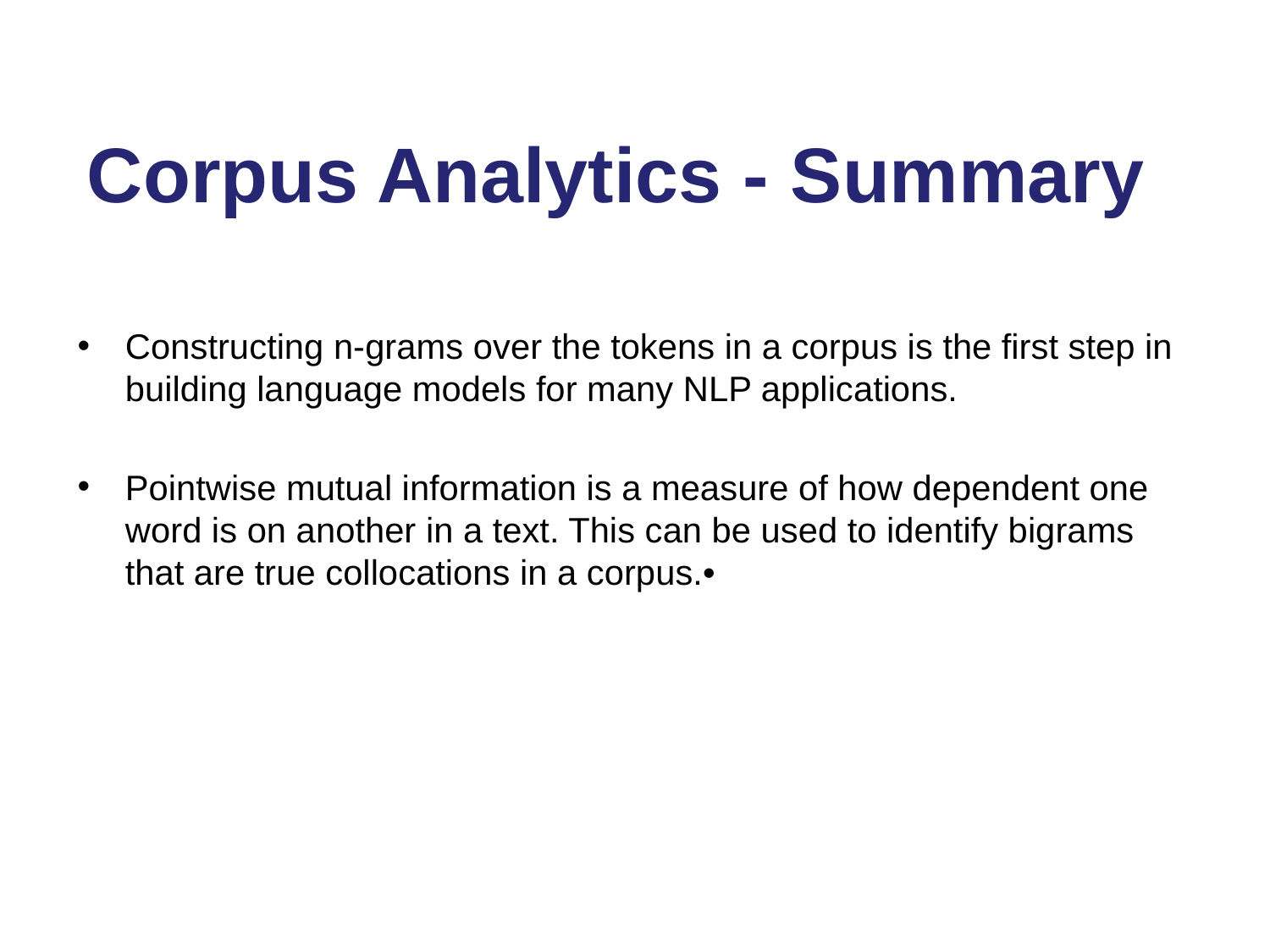

# Corpus Analytics - Summary

Constructing n-grams over the tokens in a corpus is the first step in building lan­guage models for many NLP applications.

Pointwise mutual information is a measure of how dependent one word is on an­other in a text. This can be used to identify bigrams that are true collocations in a corpus.•